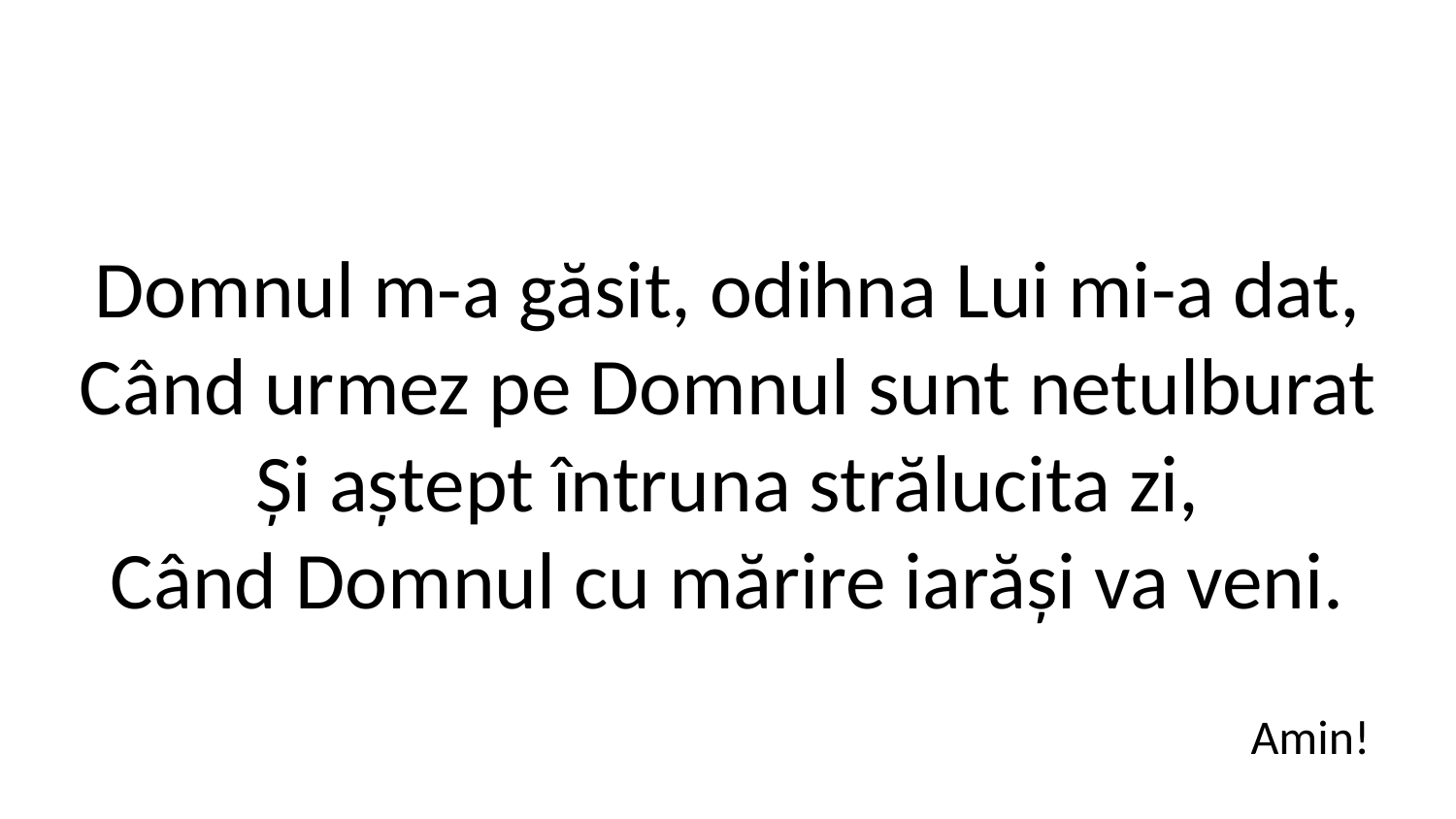

Domnul m-a găsit, odihna Lui mi-a dat,
Când urmez pe Domnul sunt netulburat
Și aștept întruna strălucita zi,
Când Domnul cu mărire iarăși va veni.

Amin!